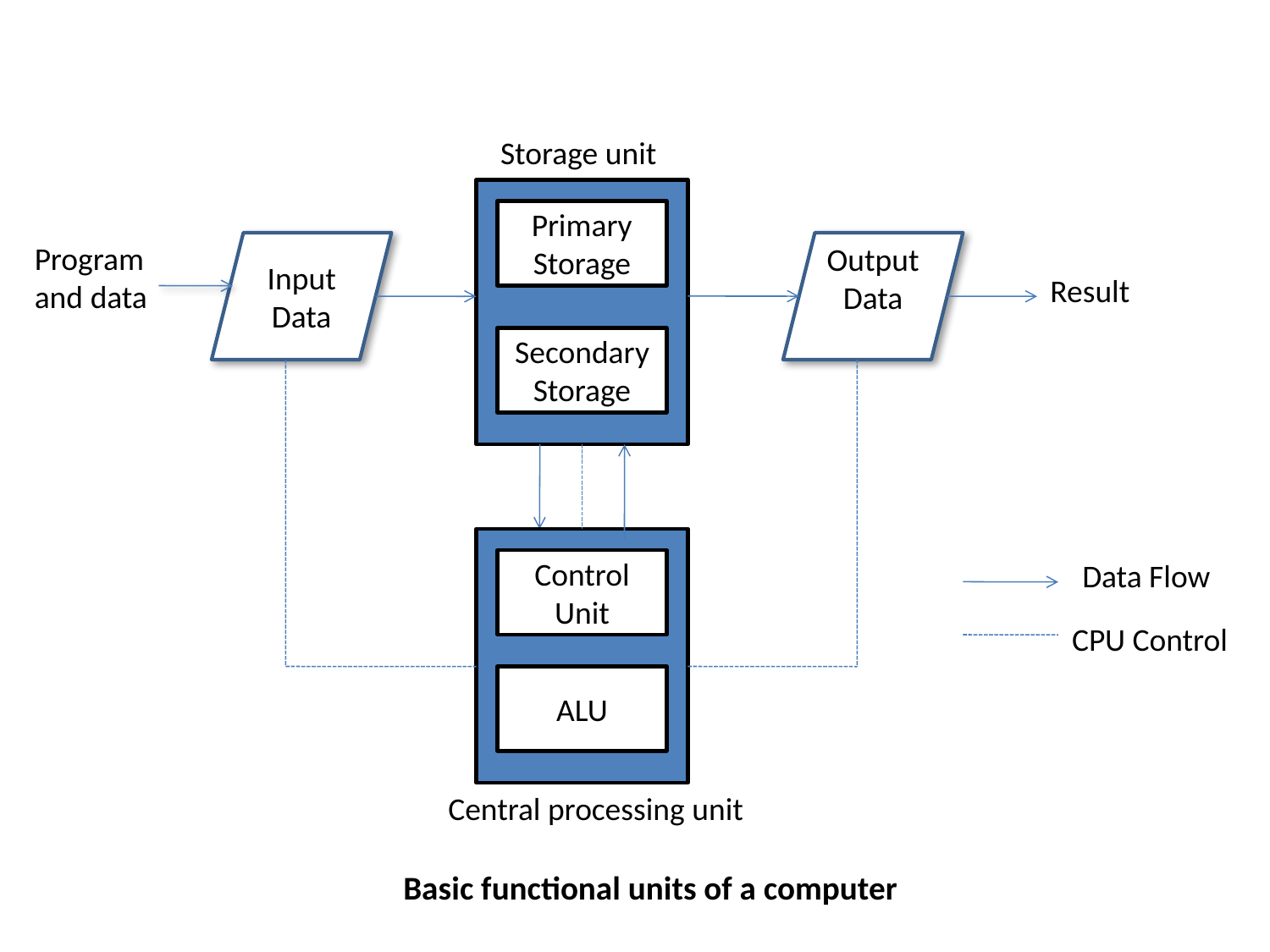

Basic functional units of a computer

Storage unit

Primary Storage
Program
and data
Input Data
Output Data

Result

Secondary Storage

Control Unit
Data Flow
CPU Control
ALU
Central processing unit